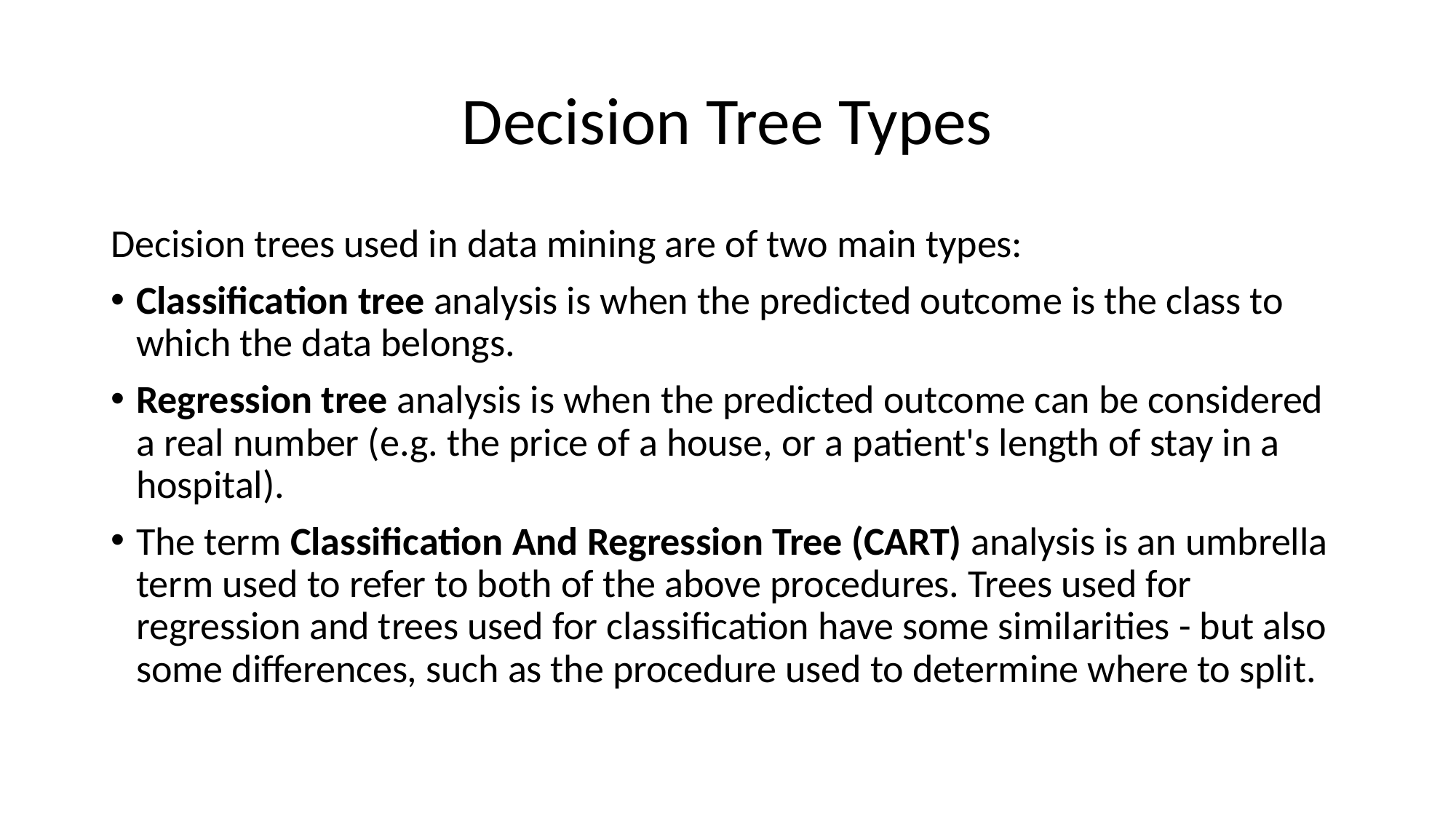

# Decision Tree Types
Decision trees used in data mining are of two main types:
Classification tree analysis is when the predicted outcome is the class to which the data belongs.
Regression tree analysis is when the predicted outcome can be considered a real number (e.g. the price of a house, or a patient's length of stay in a hospital).
The term Classification And Regression Tree (CART) analysis is an umbrella term used to refer to both of the above procedures. Trees used for regression and trees used for classification have some similarities - but also some differences, such as the procedure used to determine where to split.